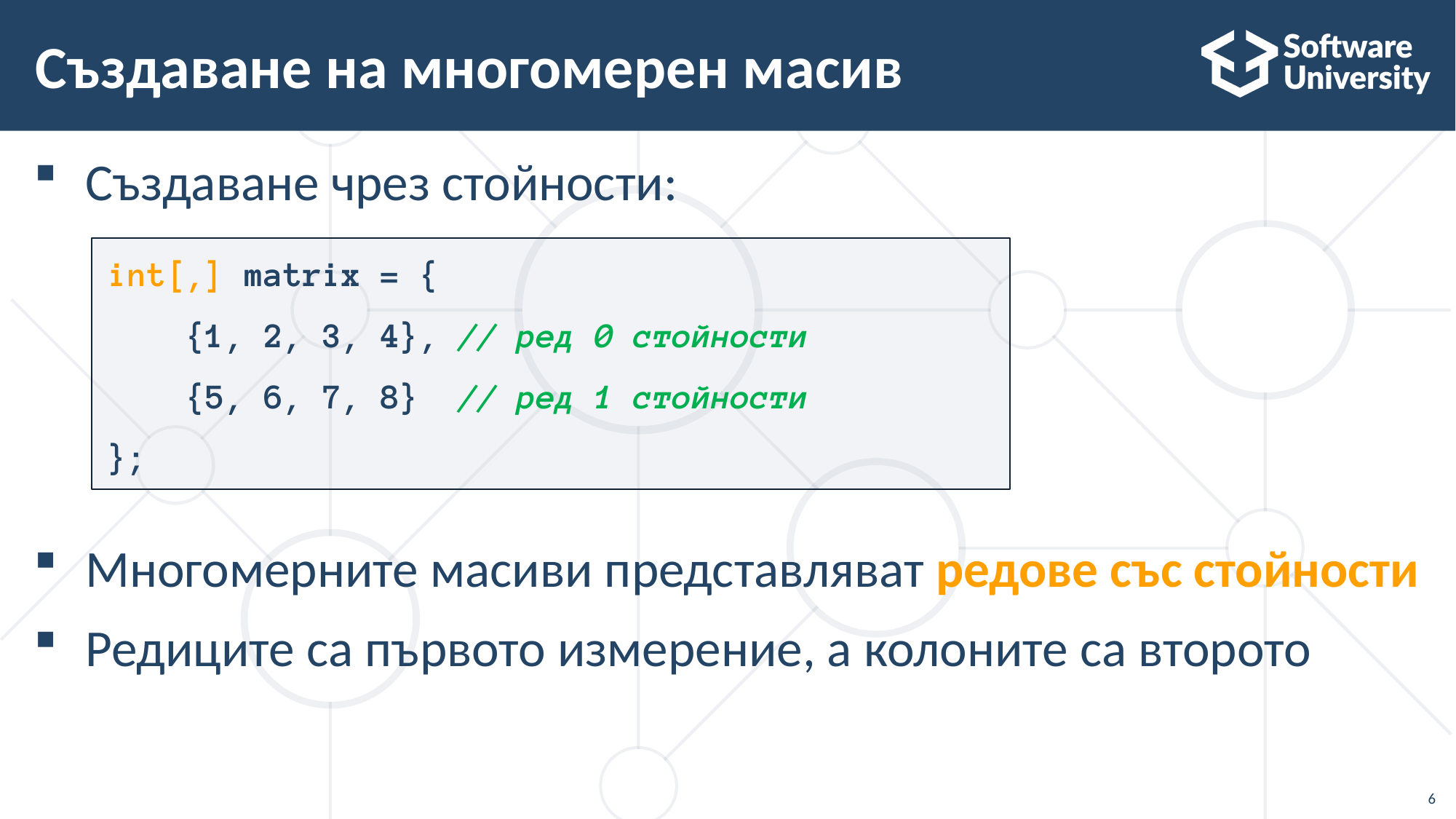

# Създаване на многомерен масив
Създаване чрез стойности:

Многомерните масиви представляват редове със стойности
Редиците са първото измерение, а колоните са второто

int[,] matrix = {
    {1, 2, 3, 4}, // ред 0 стойности
    {5, 6, 7, 8}  // ред 1 стойности
};
6